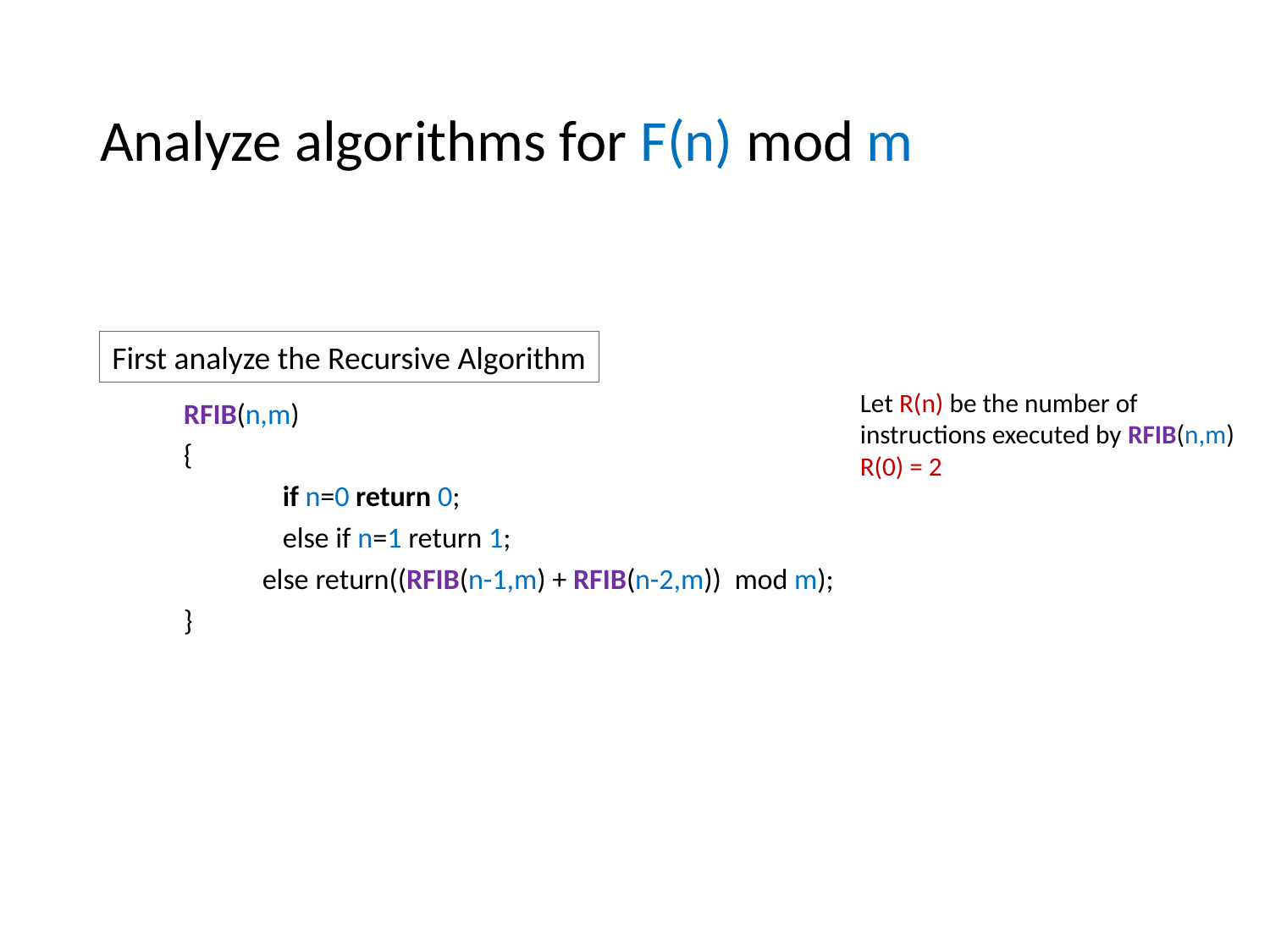

# Analyze algorithms for F(n) mod m
First analyze the Recursive Algorithm
Let R(n) be the number of instructions executed by RFIB(n,m)
R(0) = 2
RFIB(n,m)
{
	if n=0 return 0;
         	else if n=1 return 1;
            else return((RFIB(n-1,m) + RFIB(n-2,m))  mod m);
}